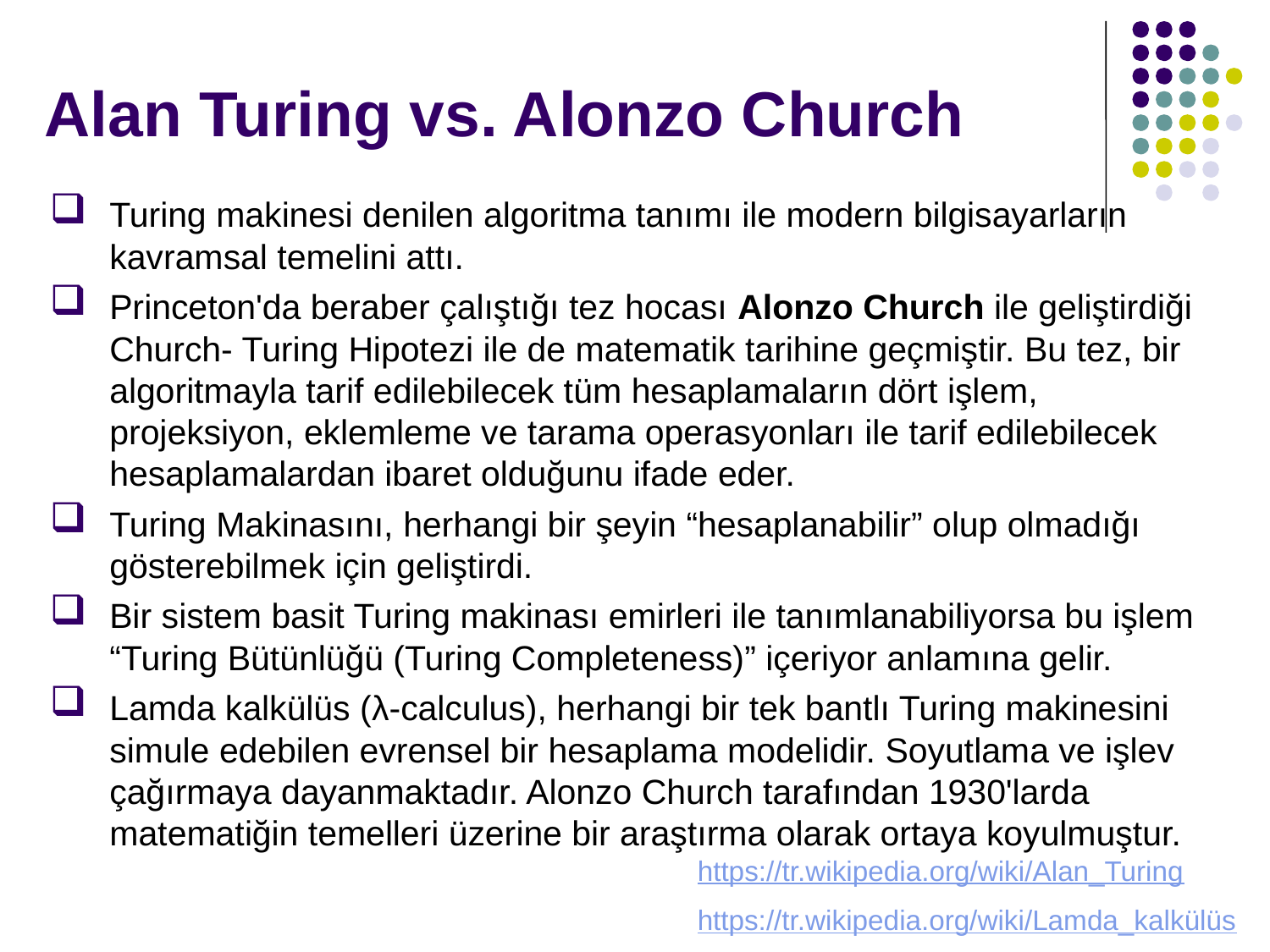

# Alan Turing vs. Alonzo Church
Turing makinesi denilen algoritma tanımı ile modern bilgisayarların kavramsal temelini attı.
Princeton'da beraber çalıştığı tez hocası Alonzo Church ile geliştirdiği Church- Turing Hipotezi ile de matematik tarihine geçmiştir. Bu tez, bir algoritmayla tarif edilebilecek tüm hesaplamaların dört işlem, projeksiyon, eklemleme ve tarama operasyonları ile tarif edilebilecek hesaplamalardan ibaret olduğunu ifade eder.
Turing Makinasını, herhangi bir şeyin “hesaplanabilir” olup olmadığı gösterebilmek için geliştirdi.
Bir sistem basit Turing makinası emirleri ile tanımlanabiliyorsa bu işlem “Turing Bütünlüğü (Turing Completeness)” içeriyor anlamına gelir.
Lamda kalkülüs (λ-calculus), herhangi bir tek bantlı Turing makinesini simule edebilen evrensel bir hesaplama modelidir. Soyutlama ve işlev çağırmaya dayanmaktadır. Alonzo Church tarafından 1930'larda matematiğin temelleri üzerine bir araştırma olarak ortaya koyulmuştur.
https://tr.wikipedia.org/wiki/Alan_Turing
https://tr.wikipedia.org/wiki/Lamda_kalkülüs